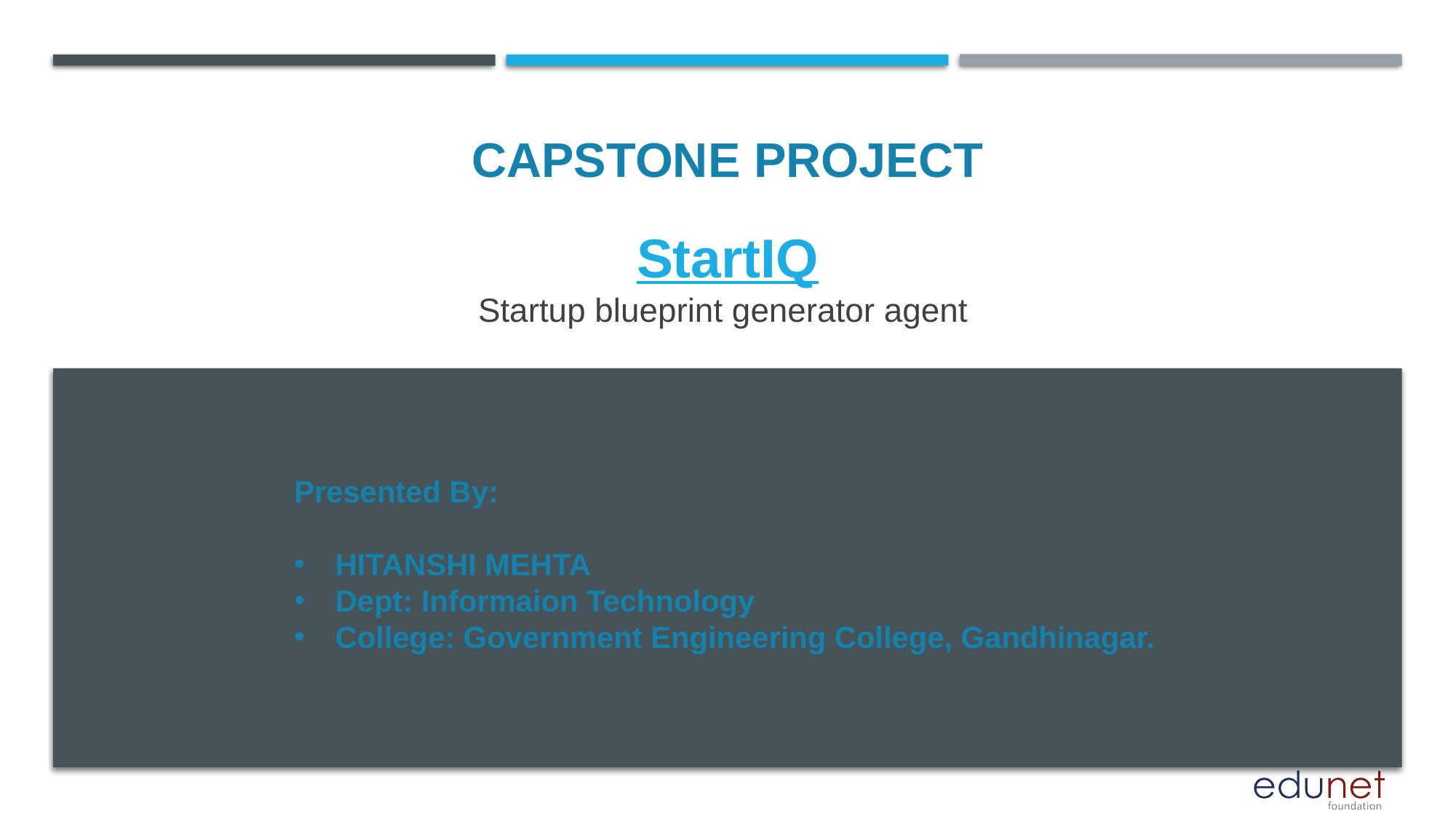

CAPSTONE PROJECT
# StartIQ Startup blueprint generator agent
Presented By:

HITANSHI MEHTA
Dept: Informaion Technology
College: Government Engineering College, Gandhinagar.